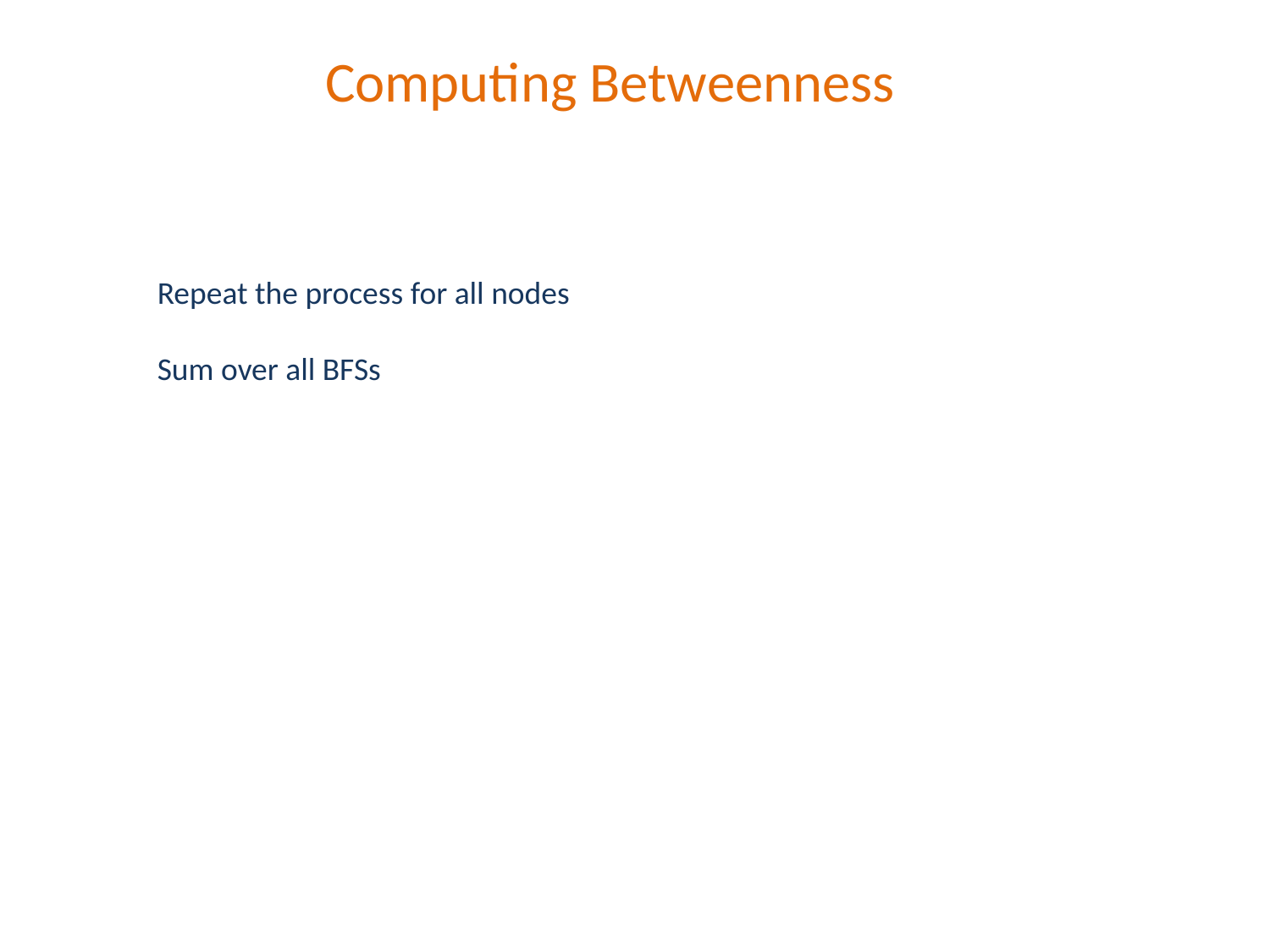

Computing Betweenness
Repeat the process for all nodes

Sum over all BFSs